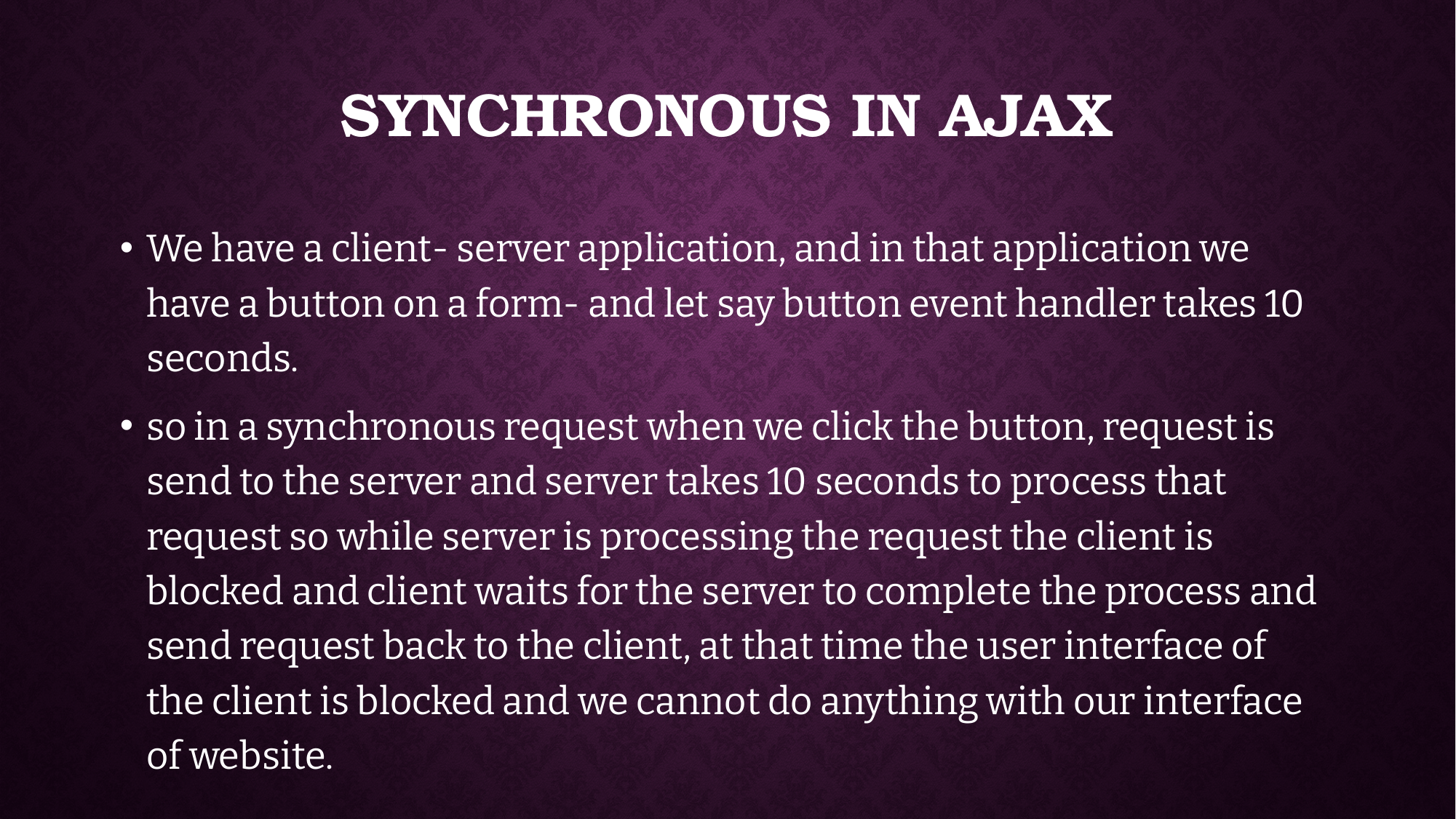

# SYNCHRONOUS IN AJAX
We have a client- server application, and in that application we have a button on a form- and let say button event handler takes 10 seconds.
so in a synchronous request when we click the button, request is send to the server and server takes 10 seconds to process that request so while server is processing the request the client is blocked and client waits for the server to complete the process and send request back to the client, at that time the user interface of the client is blocked and we cannot do anything with our interface of website.